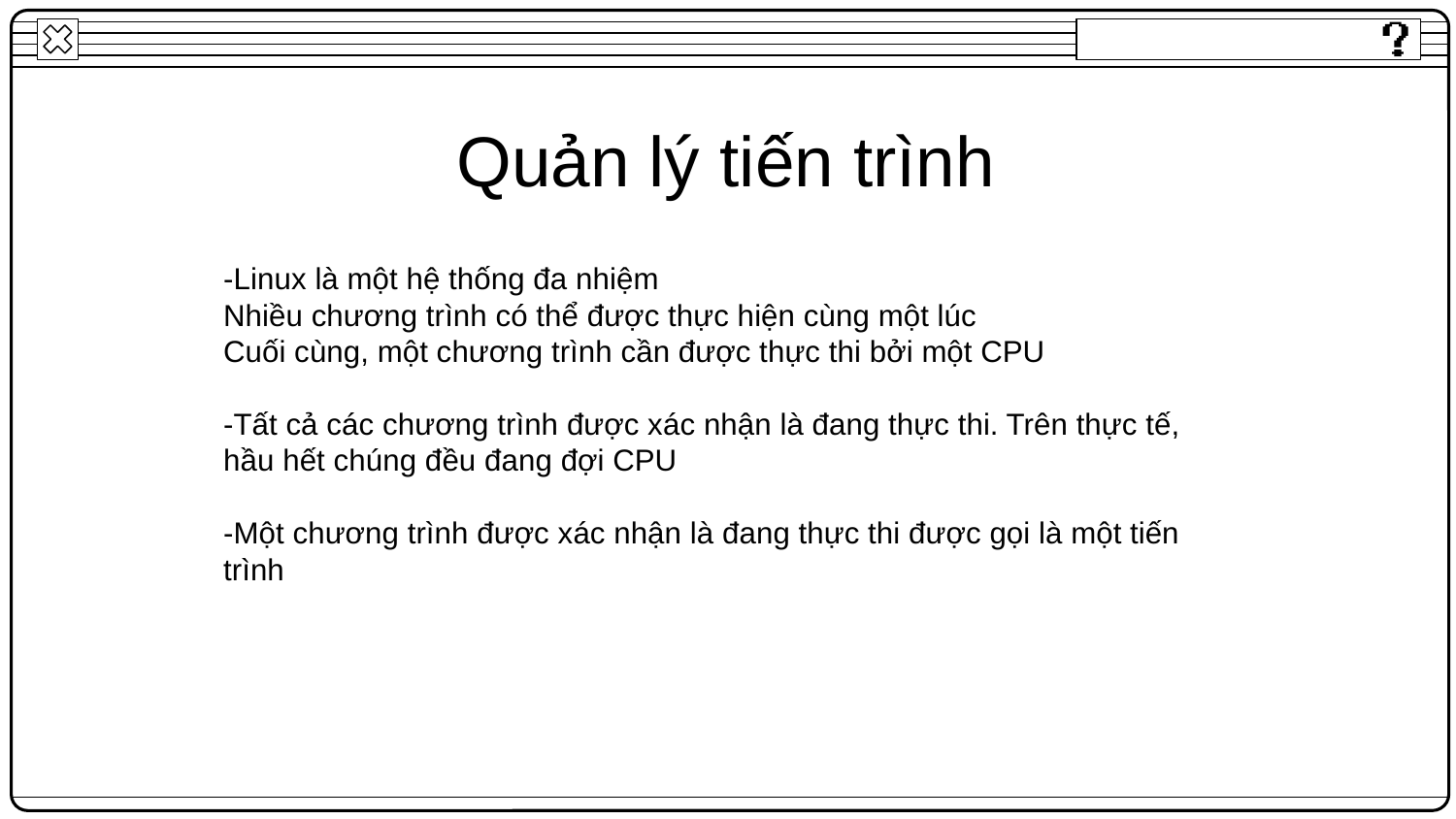

# Quản lý tiến trình
-Linux là một hệ thống đa nhiệm
Nhiều chương trình có thể được thực hiện cùng một lúc
Cuối cùng, một chương trình cần được thực thi bởi một CPU

-Tất cả các chương trình được xác nhận là đang thực thi. Trên thực tế, hầu hết chúng đều đang đợi CPU

-Một chương trình được xác nhận là đang thực thi được gọi là một tiến trình